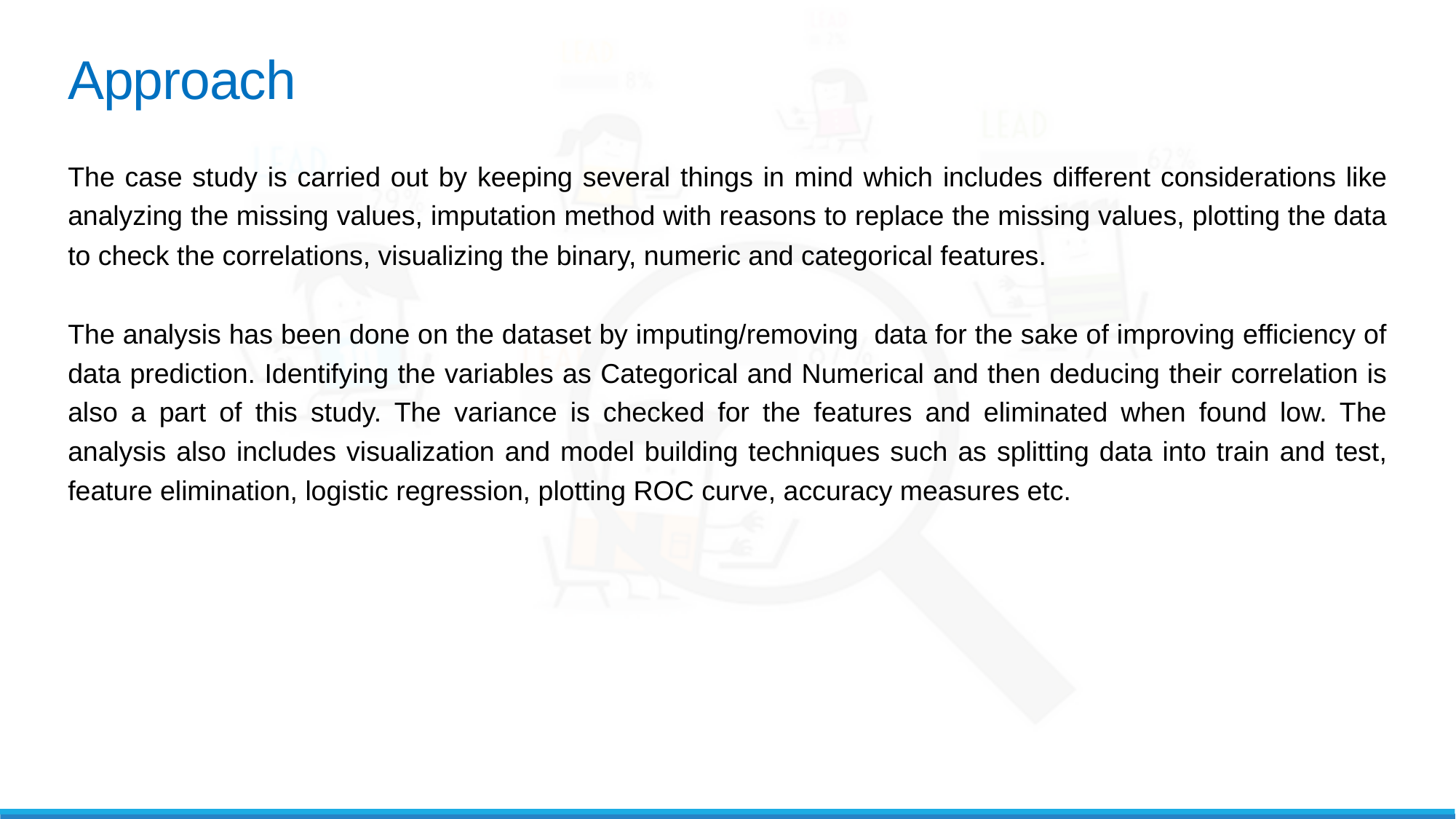

Approach
The case study is carried out by keeping several things in mind which includes different considerations like analyzing the missing values, imputation method with reasons to replace the missing values, plotting the data to check the correlations, visualizing the binary, numeric and categorical features.

The analysis has been done on the dataset by imputing/removing  data for the sake of improving efficiency of data prediction. Identifying the variables as Categorical and Numerical and then deducing their correlation is also a part of this study. The variance is checked for the features and eliminated when found low. The analysis also includes visualization and model building techniques such as splitting data into train and test, feature elimination, logistic regression, plotting ROC curve, accuracy measures etc.